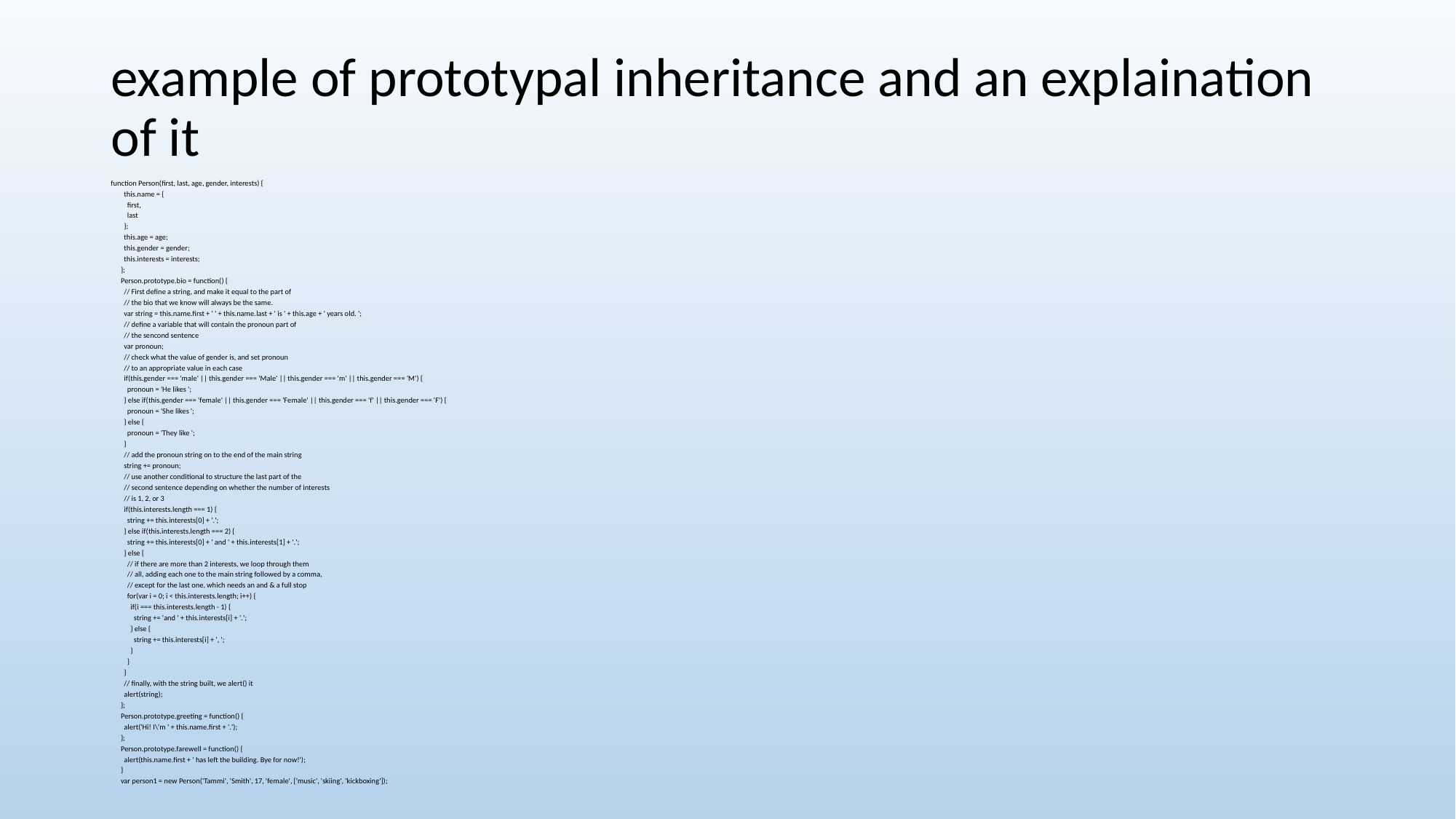

# example of prototypal inheritance and an explaination of it
function Person(first, last, age, gender, interests) {
        this.name = {
          first,
          last
        };
        this.age = age;
        this.gender = gender;
        this.interests = interests;
      };
      Person.prototype.bio = function() {
        // First define a string, and make it equal to the part of
        // the bio that we know will always be the same.
        var string = this.name.first + ' ' + this.name.last + ' is ' + this.age + ' years old. ';
        // define a variable that will contain the pronoun part of
        // the sencond sentence
        var pronoun;
        // check what the value of gender is, and set pronoun
        // to an appropriate value in each case
        if(this.gender === 'male' || this.gender === 'Male' || this.gender === 'm' || this.gender === 'M') {
          pronoun = 'He likes ';
        } else if(this.gender === 'female' || this.gender === 'Female' || this.gender === 'f' || this.gender === 'F') {
          pronoun = 'She likes ';
        } else {
          pronoun = 'They like ';
        }
        // add the pronoun string on to the end of the main string
        string += pronoun;
        // use another conditional to structure the last part of the
        // second sentence depending on whether the number of interests
        // is 1, 2, or 3
        if(this.interests.length === 1) {
          string += this.interests[0] + '.';
        } else if(this.interests.length === 2) {
          string += this.interests[0] + ' and ' + this.interests[1] + '.';
        } else {
          // if there are more than 2 interests, we loop through them
          // all, adding each one to the main string followed by a comma,
          // except for the last one, which needs an and & a full stop
          for(var i = 0; i < this.interests.length; i++) {
            if(i === this.interests.length - 1) {
              string += 'and ' + this.interests[i] + '.';
            } else {
              string += this.interests[i] + ', ';
            }
          }
        }
        // finally, with the string built, we alert() it
        alert(string);
      };
      Person.prototype.greeting = function() {
        alert('Hi! I\'m ' + this.name.first + '.');
      };
      Person.prototype.farewell = function() {
        alert(this.name.first + ' has left the building. Bye for now!');
      }
      var person1 = new Person('Tammi', 'Smith', 17, 'female', ['music', 'skiing', 'kickboxing']);